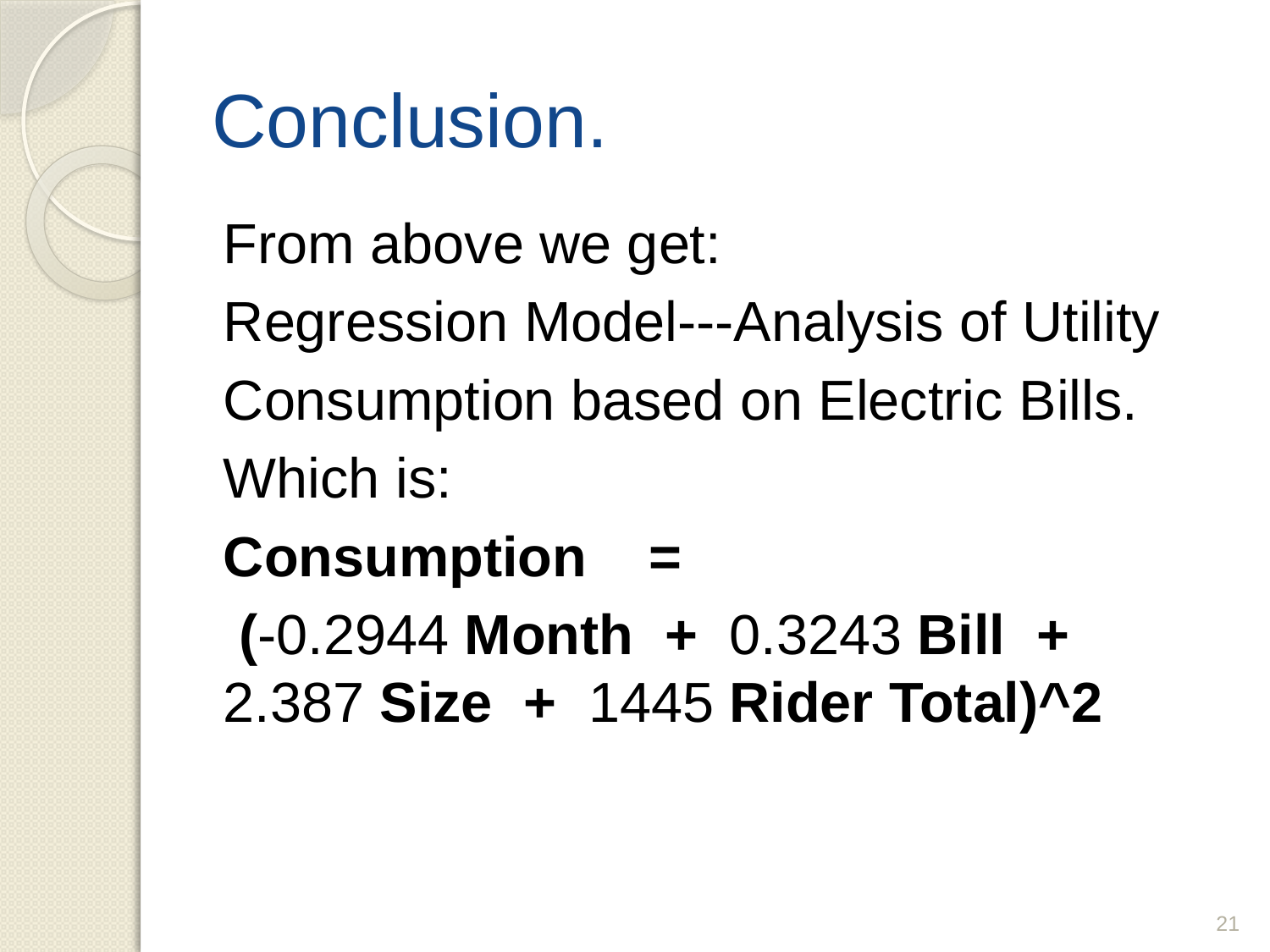

# Conclusion.
From above we get:
Regression Model---Analysis of Utility
Consumption based on Electric Bills.
Which is:
Consumption    =
 (-0.2944 Month  +  0.3243 Bill  +  2.387 Size  +  1445 Rider Total)^2
21